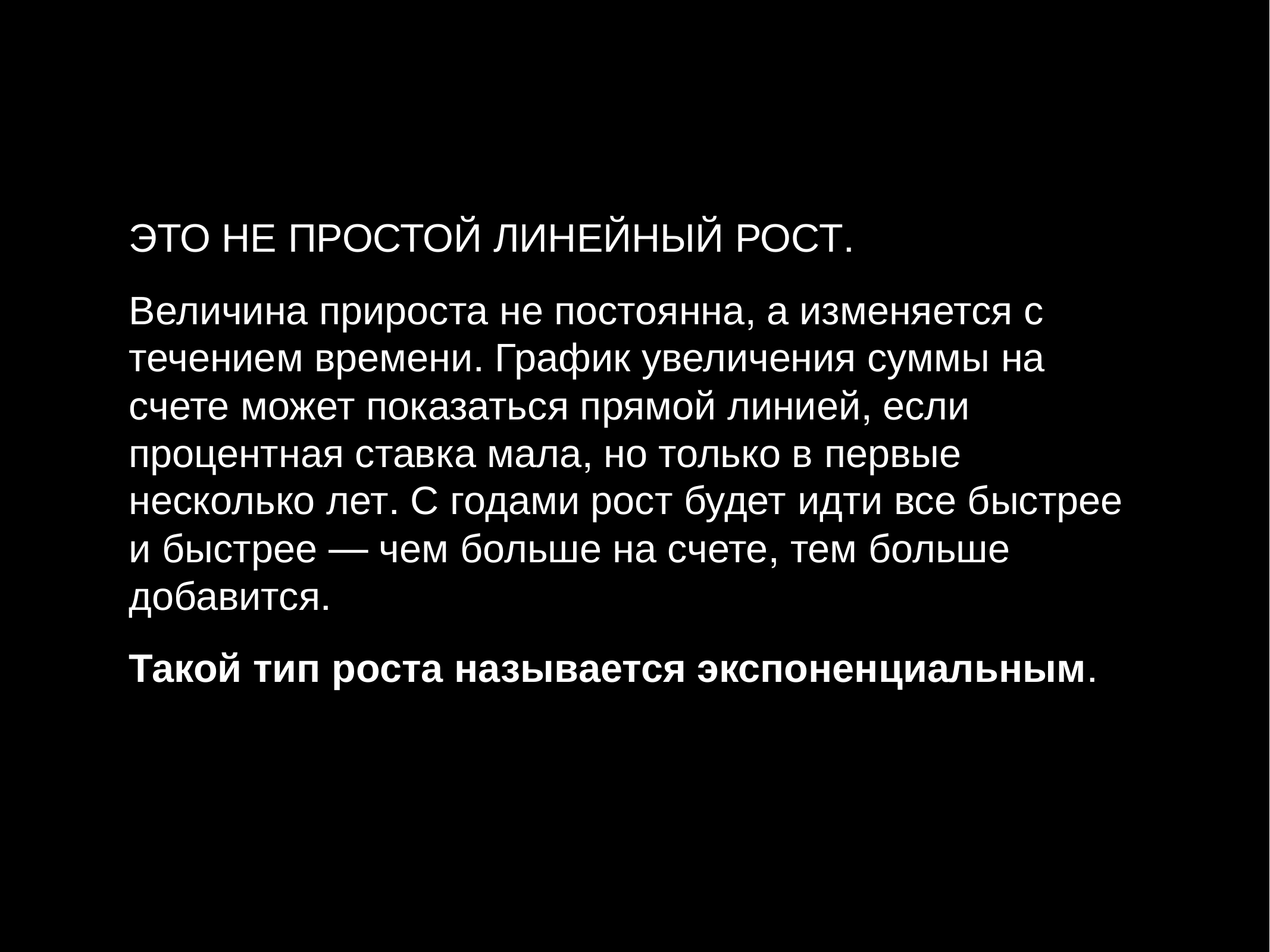

28
ЭТО НЕ ПРОСТОЙ ЛИНЕЙНЫЙ РОСТ.
Величина прироста не постоянна, а изменяется с течением времени. График увеличения суммы на счете может показаться прямой линией, если процентная ставка мала, но только в первые несколько лет. С годами рост будет идти все быстрее и быстрее — чем больше на счете, тем больше добавится.
Такой тип роста называется экспоненциальным.